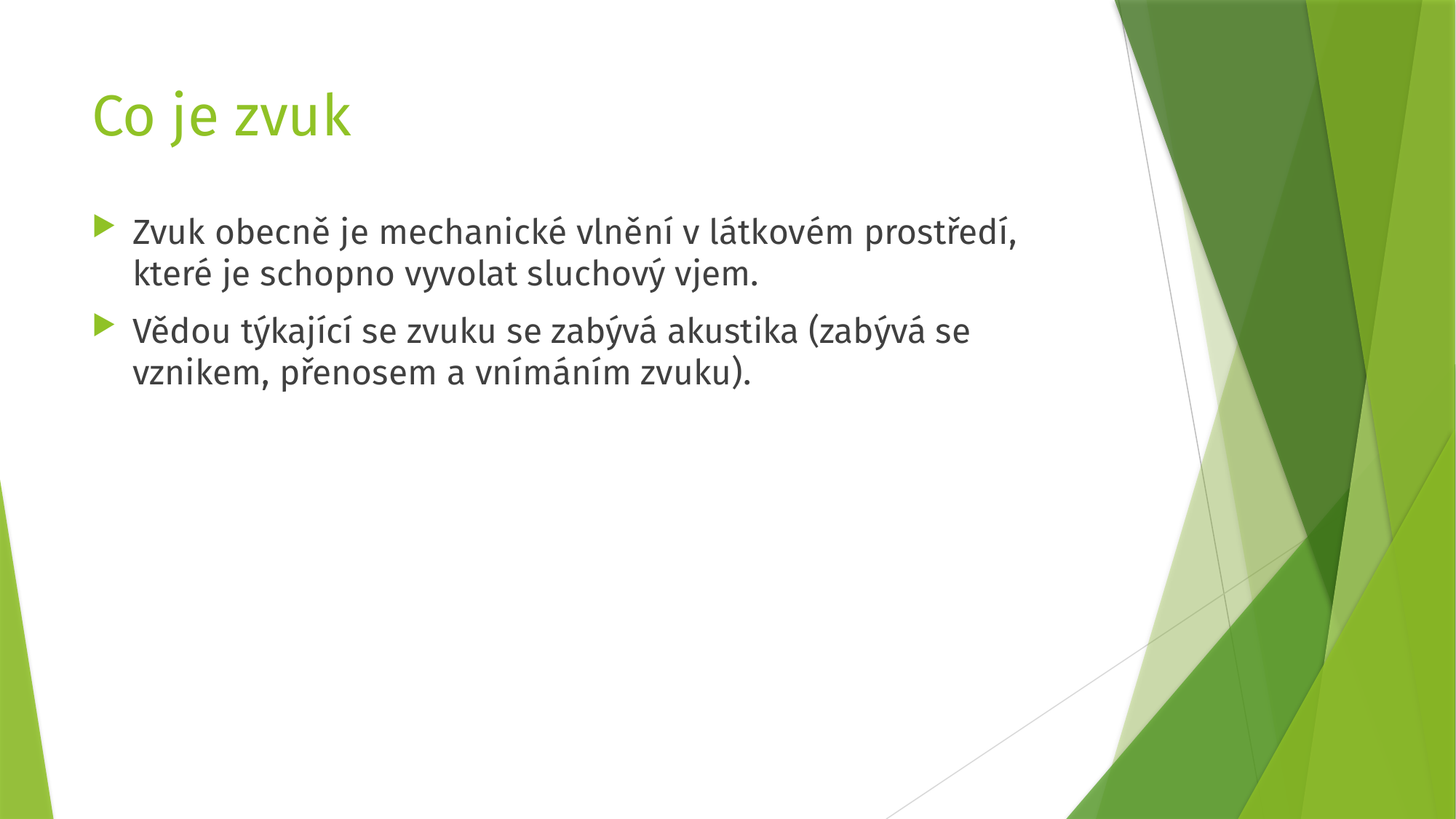

# Co je zvuk
Zvuk obecně je mechanické vlnění v látkovém prostředí, které je schopno vyvolat sluchový vjem.
Vědou týkající se zvuku se zabývá akustika (zabývá se vznikem, přenosem a vnímáním zvuku).